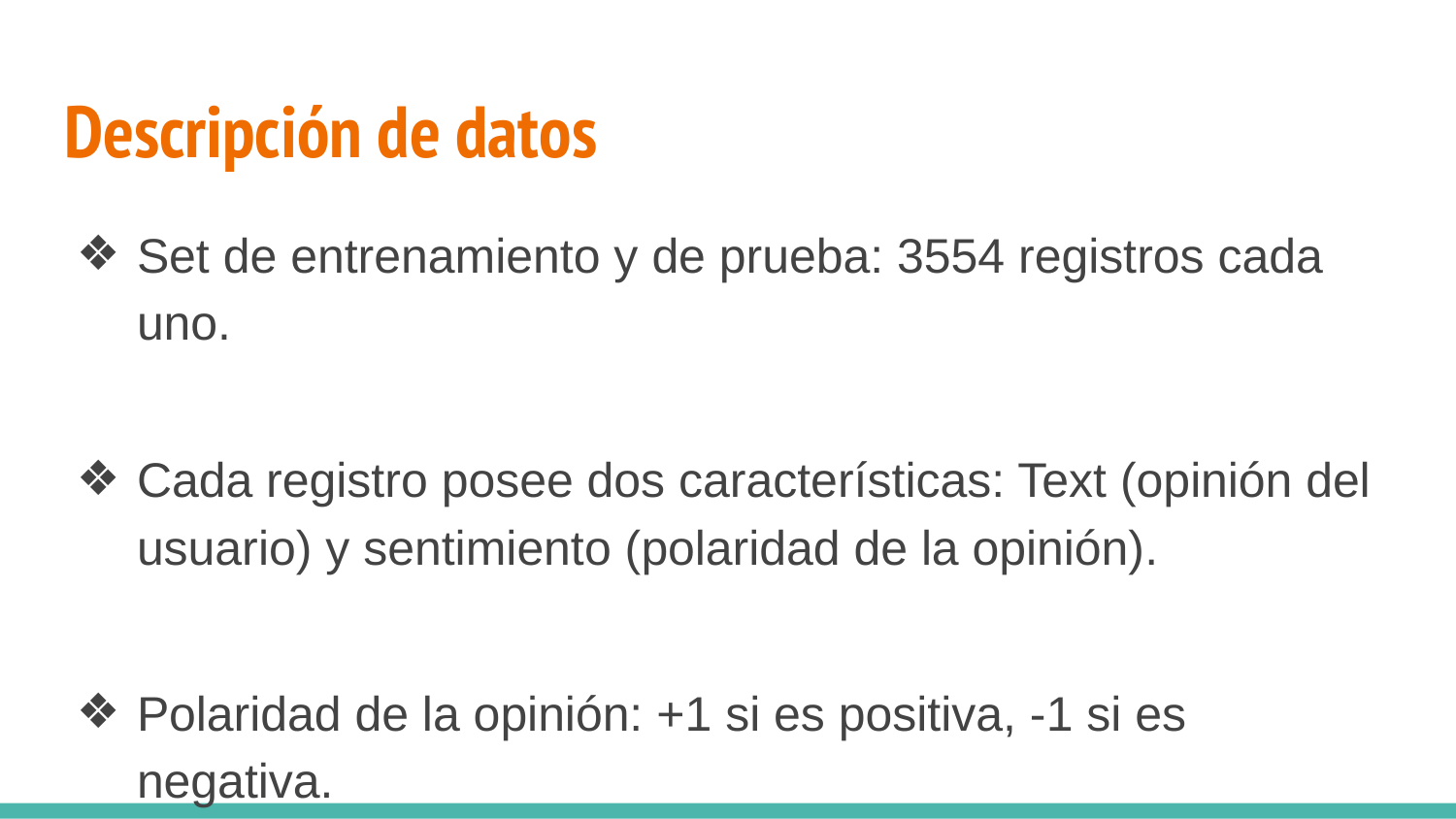

# Descripción de datos
Set de entrenamiento y de prueba: 3554 registros cada uno.
Cada registro posee dos características: Text (opinión del usuario) y sentimiento (polaridad de la opinión).
Polaridad de la opinión: +1 si es positiva, -1 si es negativa.